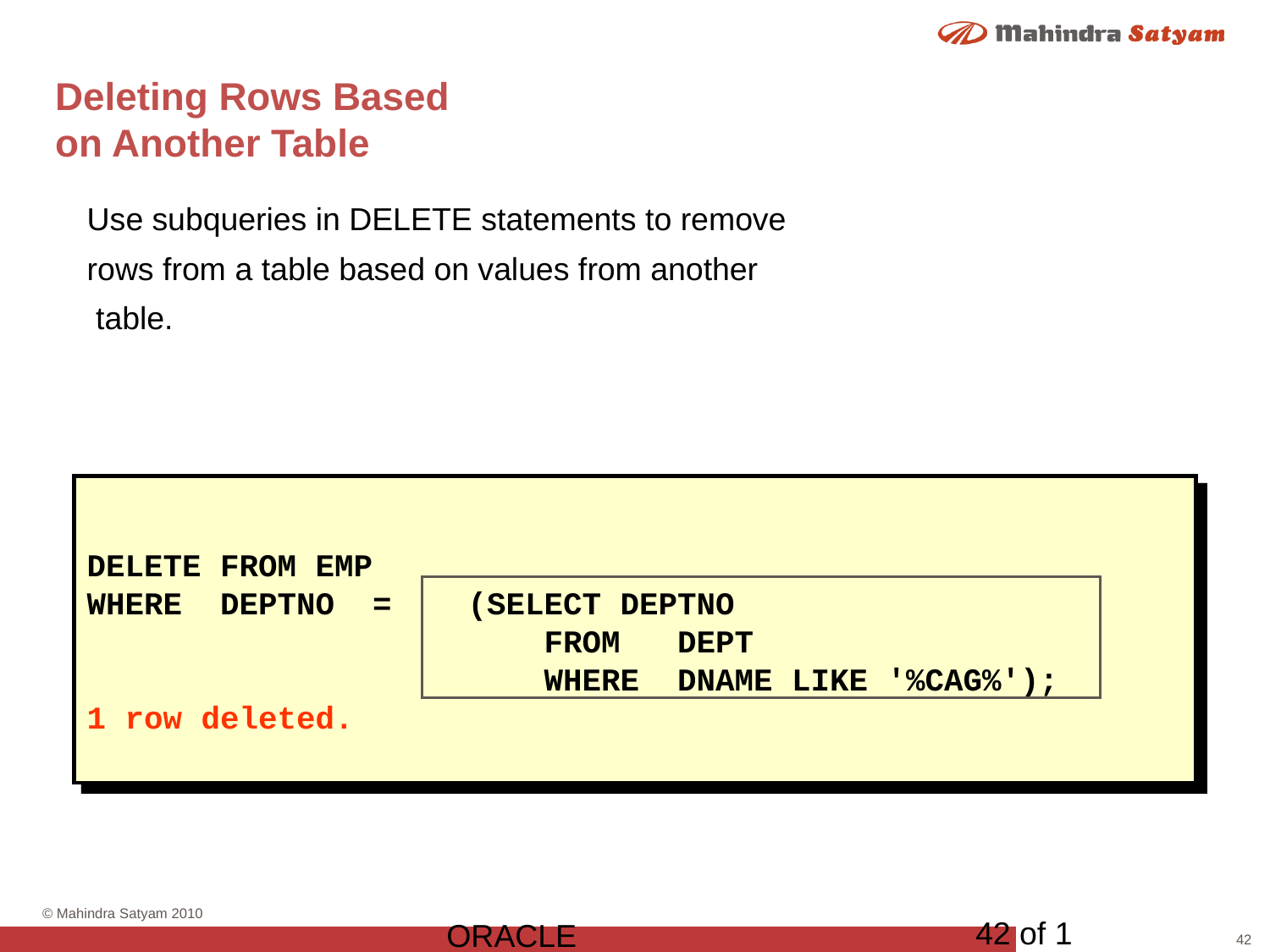

# Deleting Rows Based on Another Table
Use subqueries in DELETE statements to remove

rows from a table based on values from another

 table.

DELETE FROM EMP
WHERE  DEPTNO  =    (SELECT DEPTNO
                        FROM   DEPT
                        WHERE  DNAME LIKE '%CAG%');
1 row deleted.

42 of 1
ORACLE